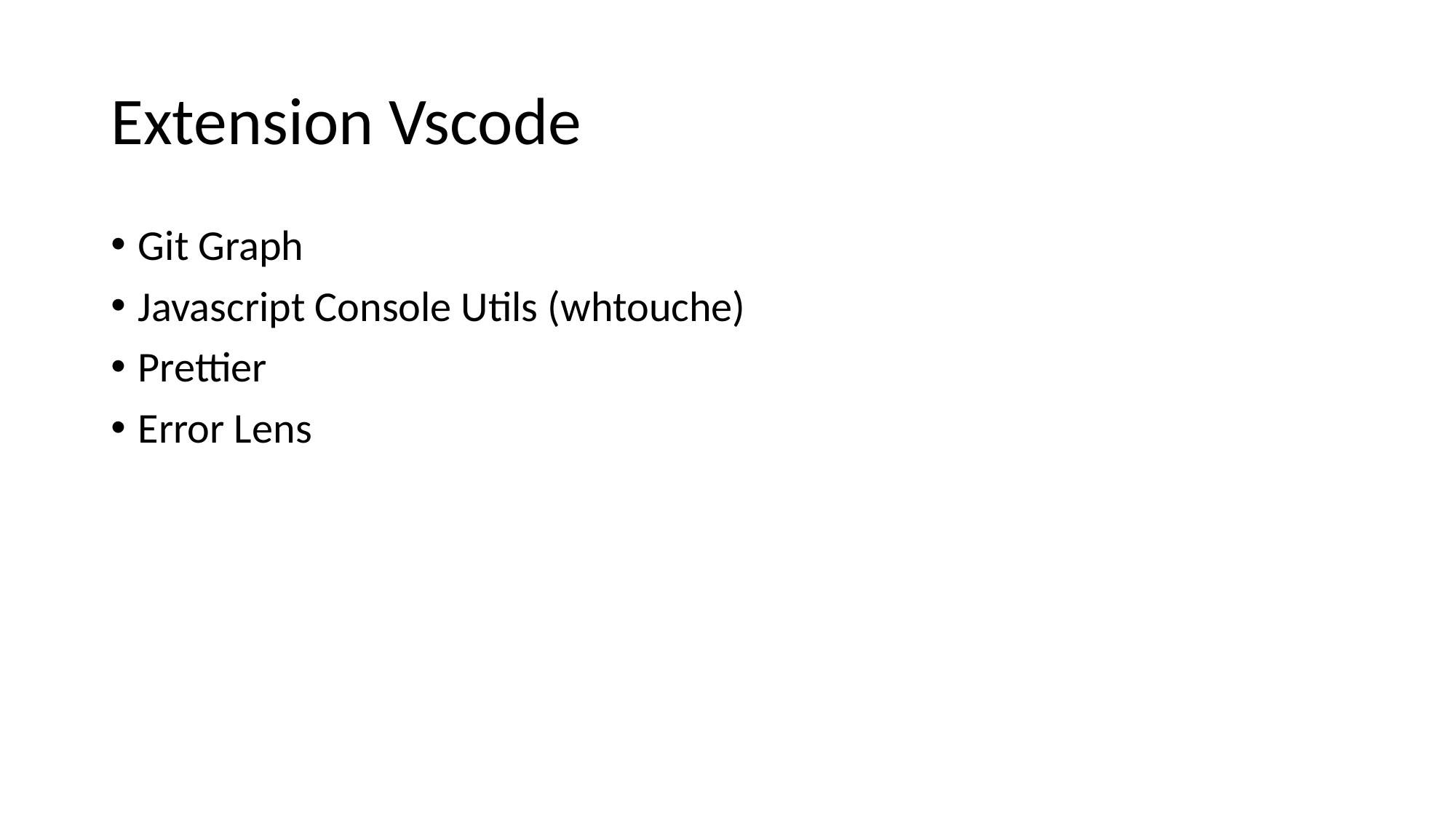

# Extension Vscode
Git Graph
Javascript Console Utils (whtouche)
Prettier
Error Lens